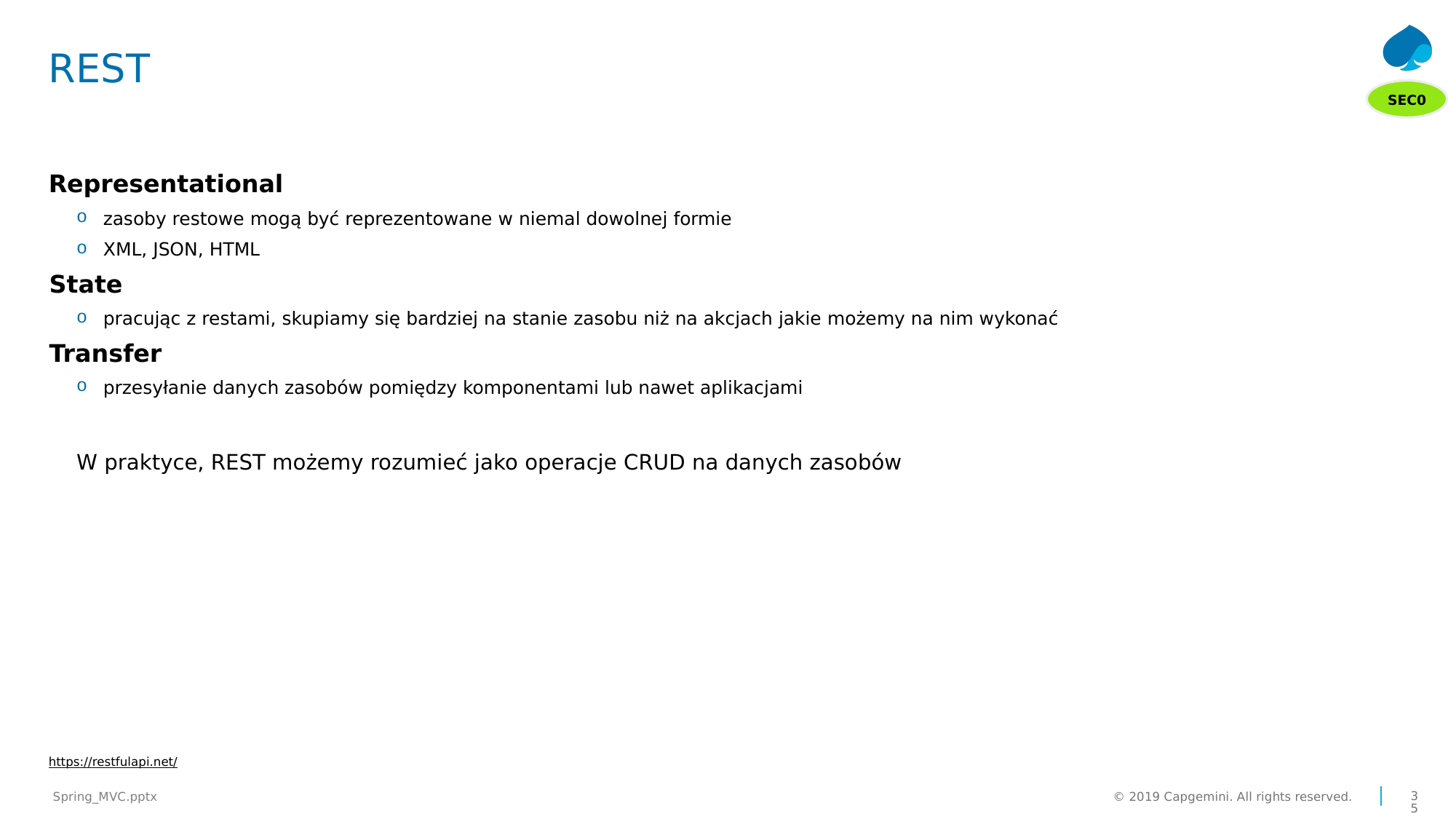

# REST
SEC0
Representational
zasoby restowe mogą być reprezentowane w niemal dowolnej formie
XML, JSON, HTML
State
pracując z restami, skupiamy się bardziej na stanie zasobu niż na akcjach jakie możemy na nim wykonać
Transfer
przesyłanie danych zasobów pomiędzy komponentami lub nawet aplikacjami

W praktyce, REST możemy rozumieć jako operacje CRUD na danych zasobów
https://restfulapi.net/
© 2019 Capgemini. All rights reserved.
35